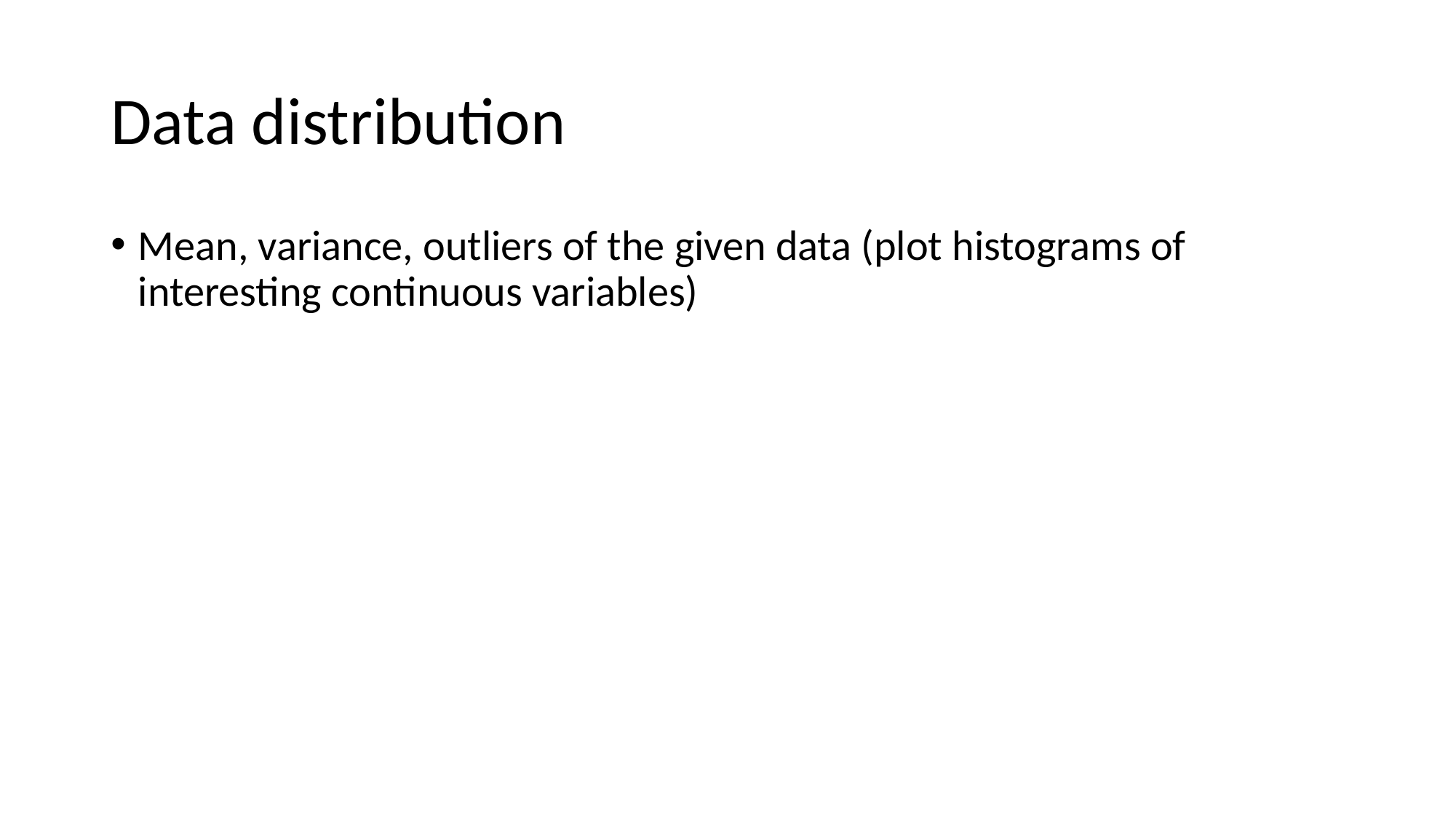

# Data distribution
Mean, variance, outliers of the given data (plot histograms of interesting continuous variables)